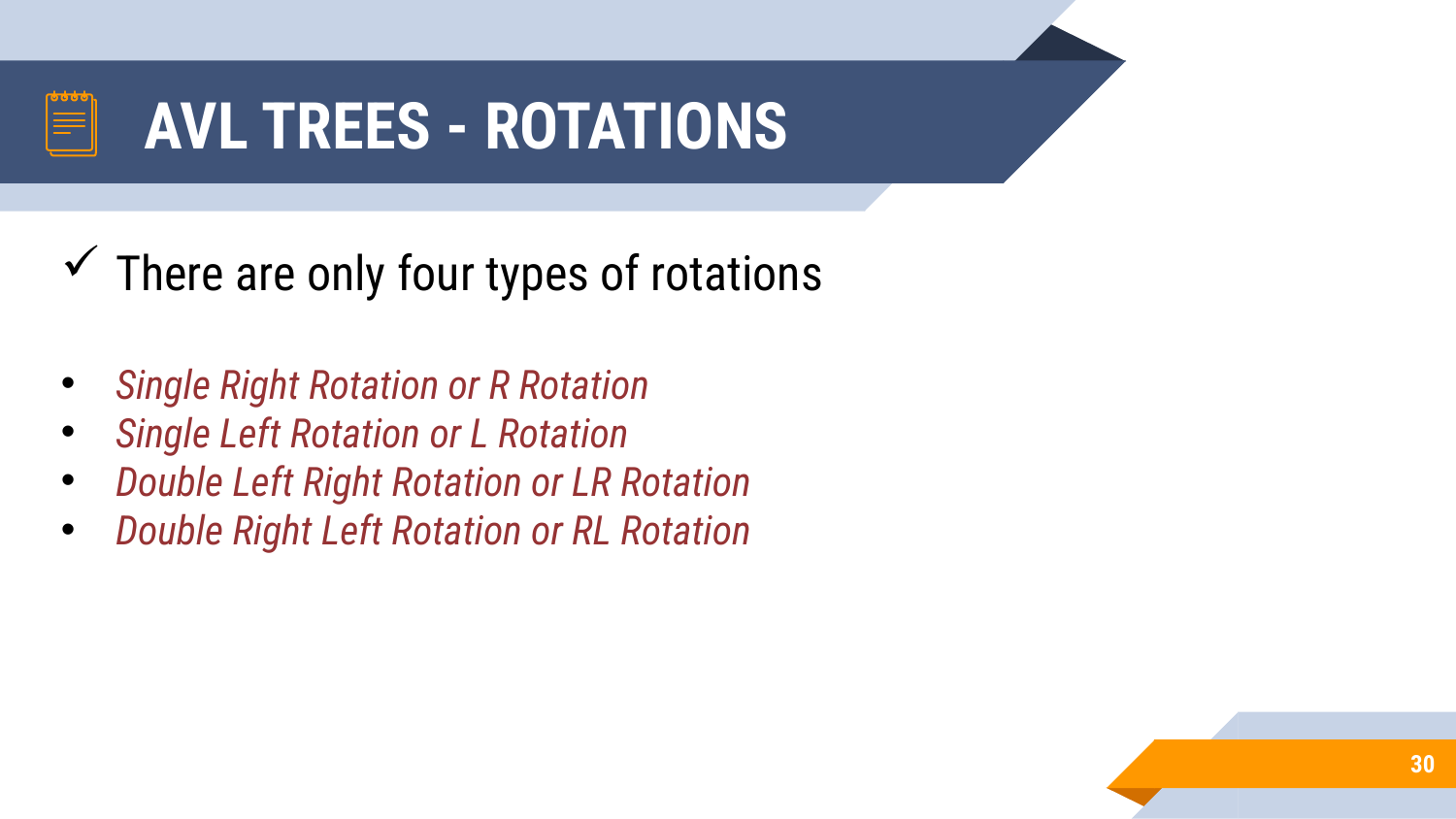

# AVL TREES - ROTATIONS

There are only four types of rotations

Single Right Rotation or R Rotation
Single Left Rotation or L Rotation
Double Left Right Rotation or LR Rotation
Double Right Left Rotation or RL Rotation

30